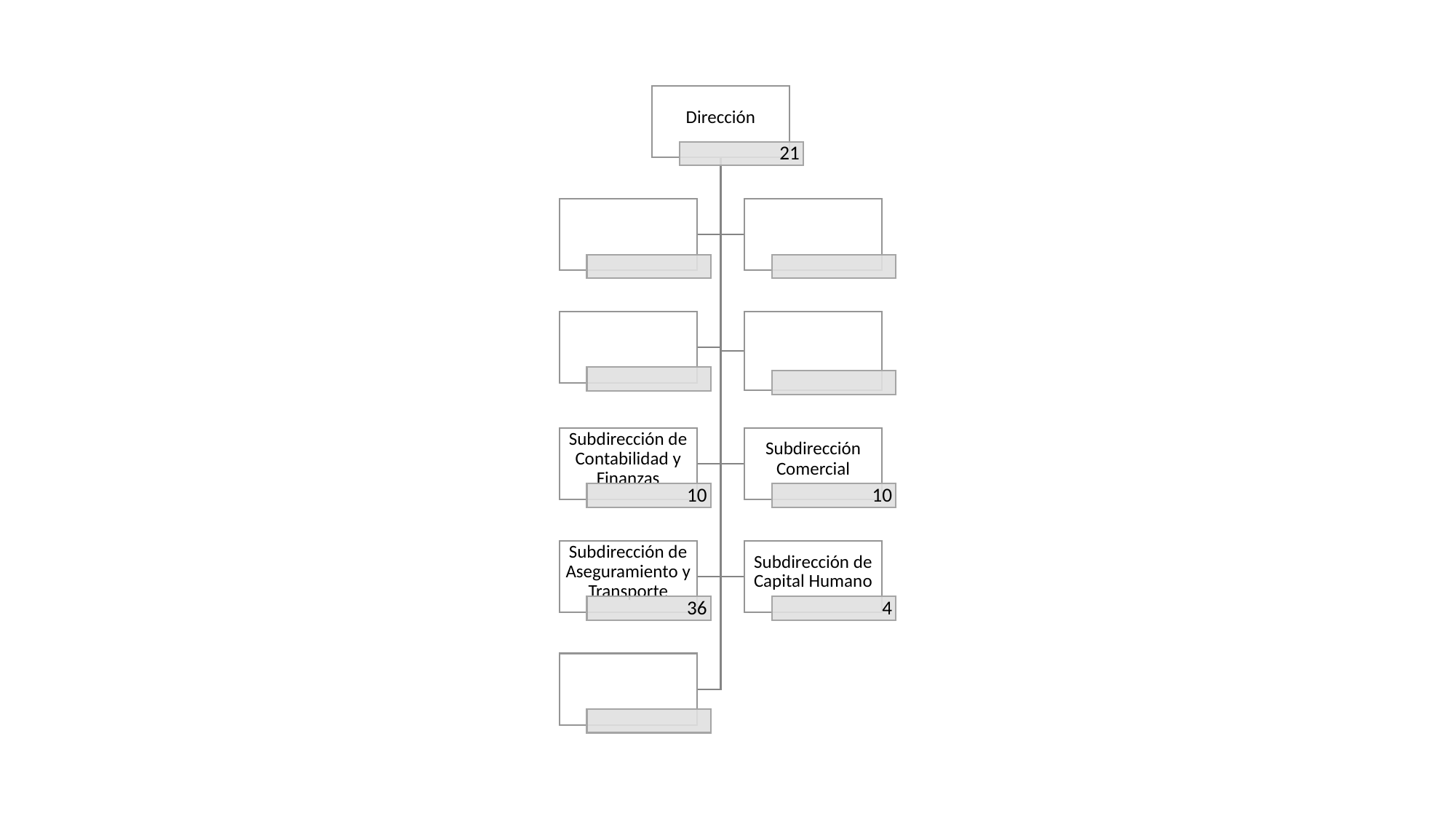

Dirección
21
Subdirección de Contabilidad y Finanzas
10
Subdirección Comercial
10
Subdirección de Aseguramiento y Transporte
36
Subdirección de Capital Humano
4